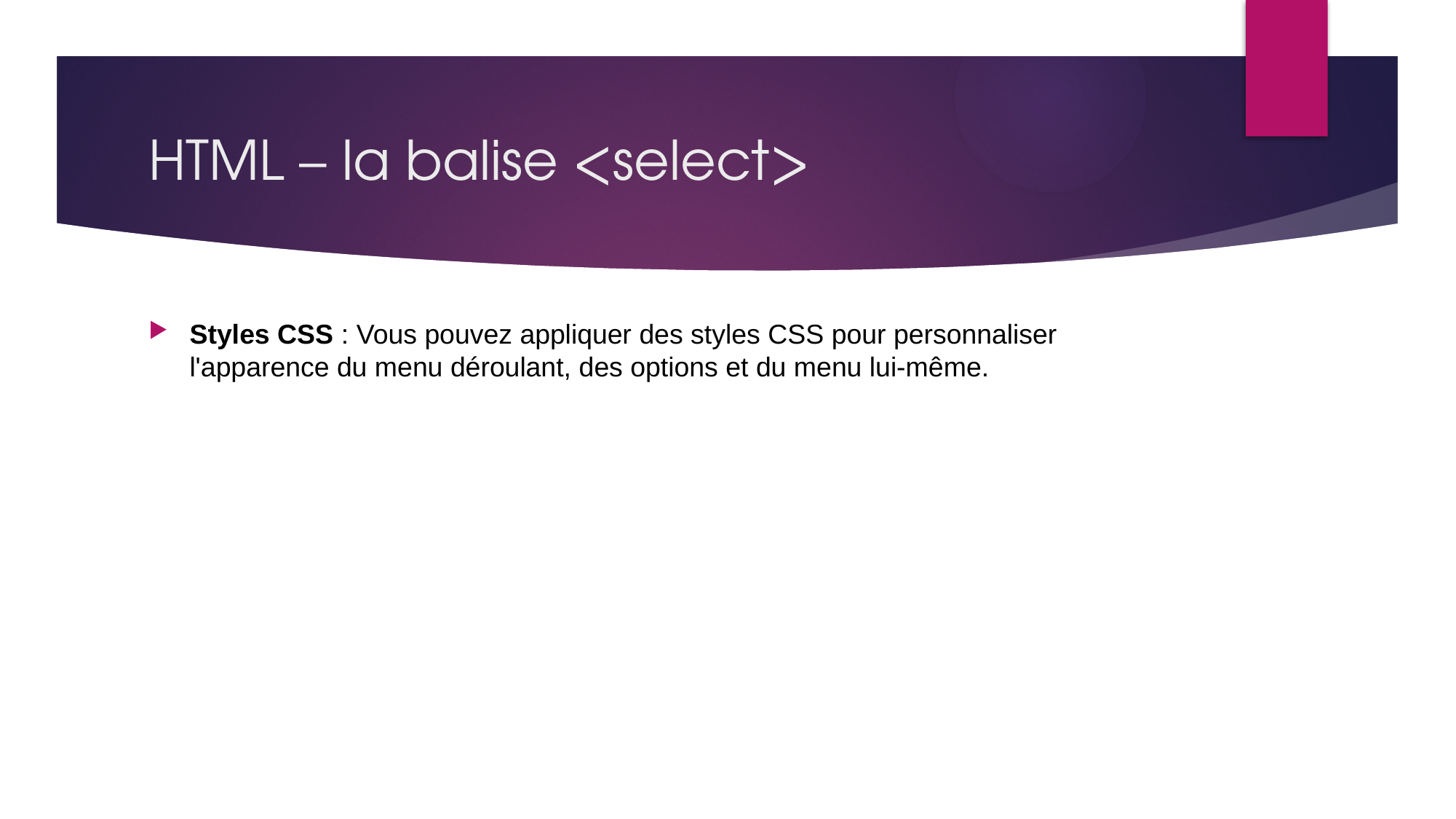

# HTML – la balise <select>
Styles CSS : Vous pouvez appliquer des styles CSS pour personnaliser l'apparence du menu déroulant, des options et du menu lui-même.